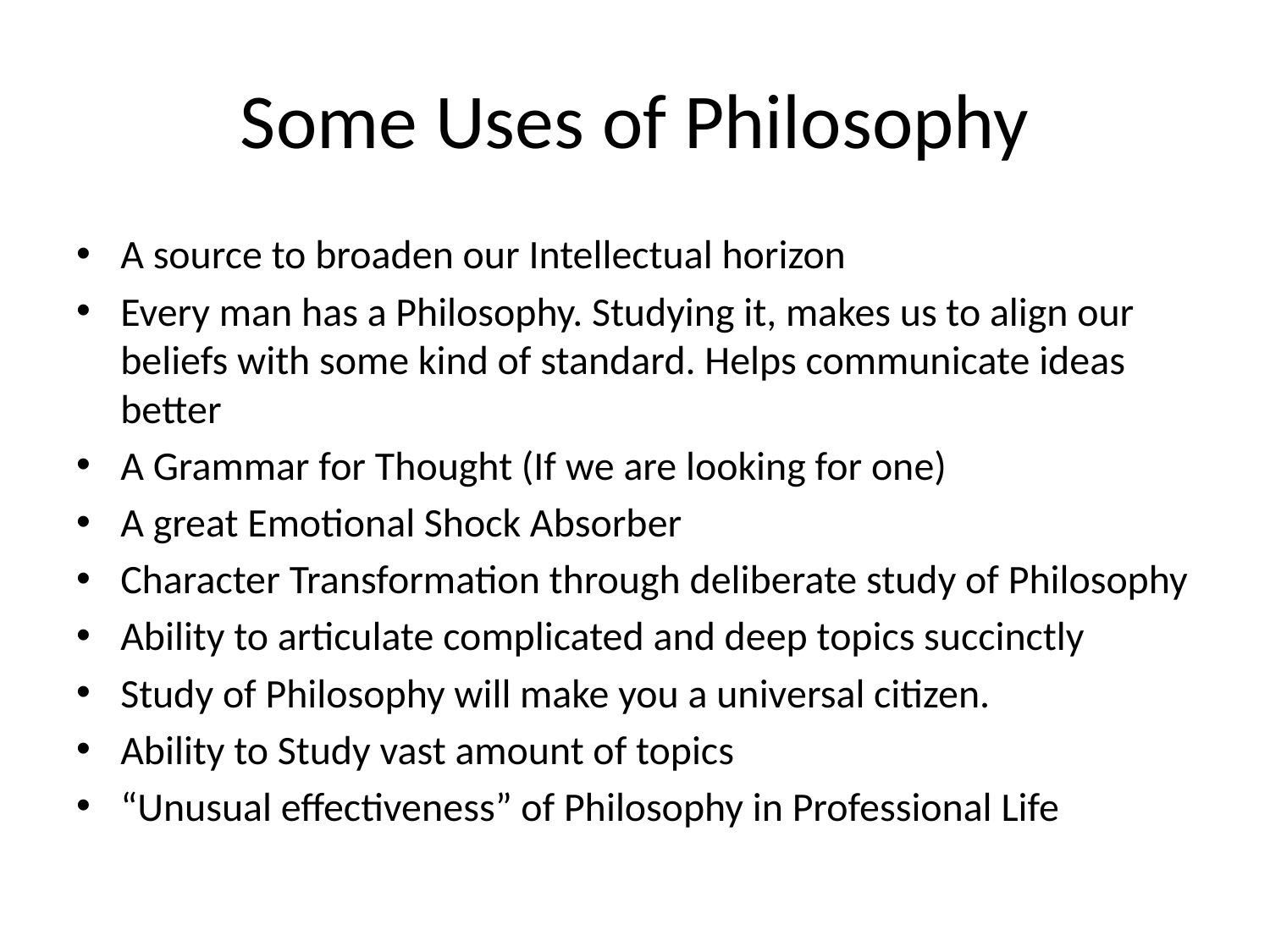

# Some Uses of Philosophy
A source to broaden our Intellectual horizon
Every man has a Philosophy. Studying it, makes us to align our beliefs with some kind of standard. Helps communicate ideas better
A Grammar for Thought (If we are looking for one)
A great Emotional Shock Absorber
Character Transformation through deliberate study of Philosophy
Ability to articulate complicated and deep topics succinctly
Study of Philosophy will make you a universal citizen.
Ability to Study vast amount of topics
“Unusual effectiveness” of Philosophy in Professional Life